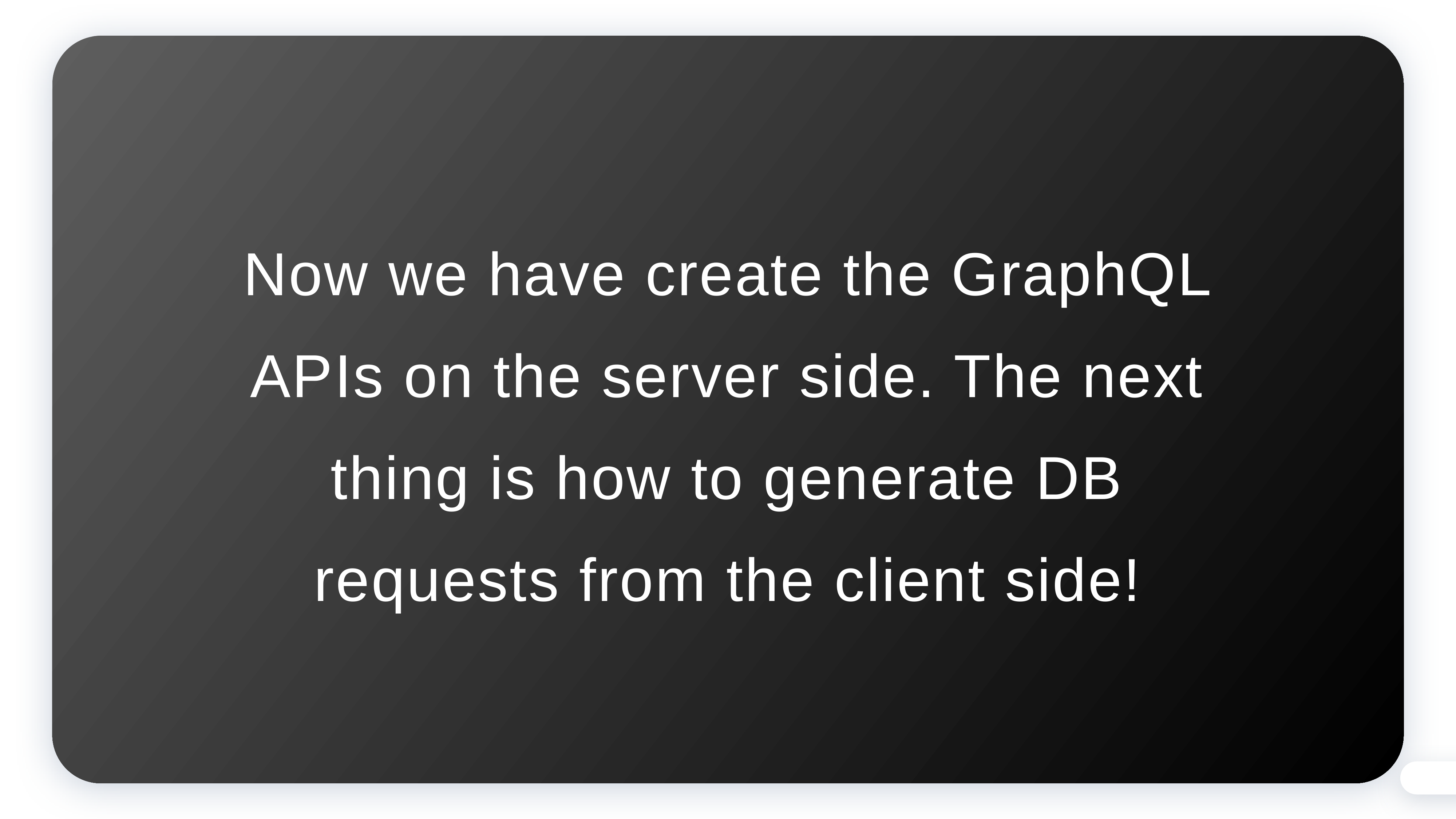

Now we have create the GraphQL APIs on the server side. The next thing is how to generate DB requests from the client side!
44